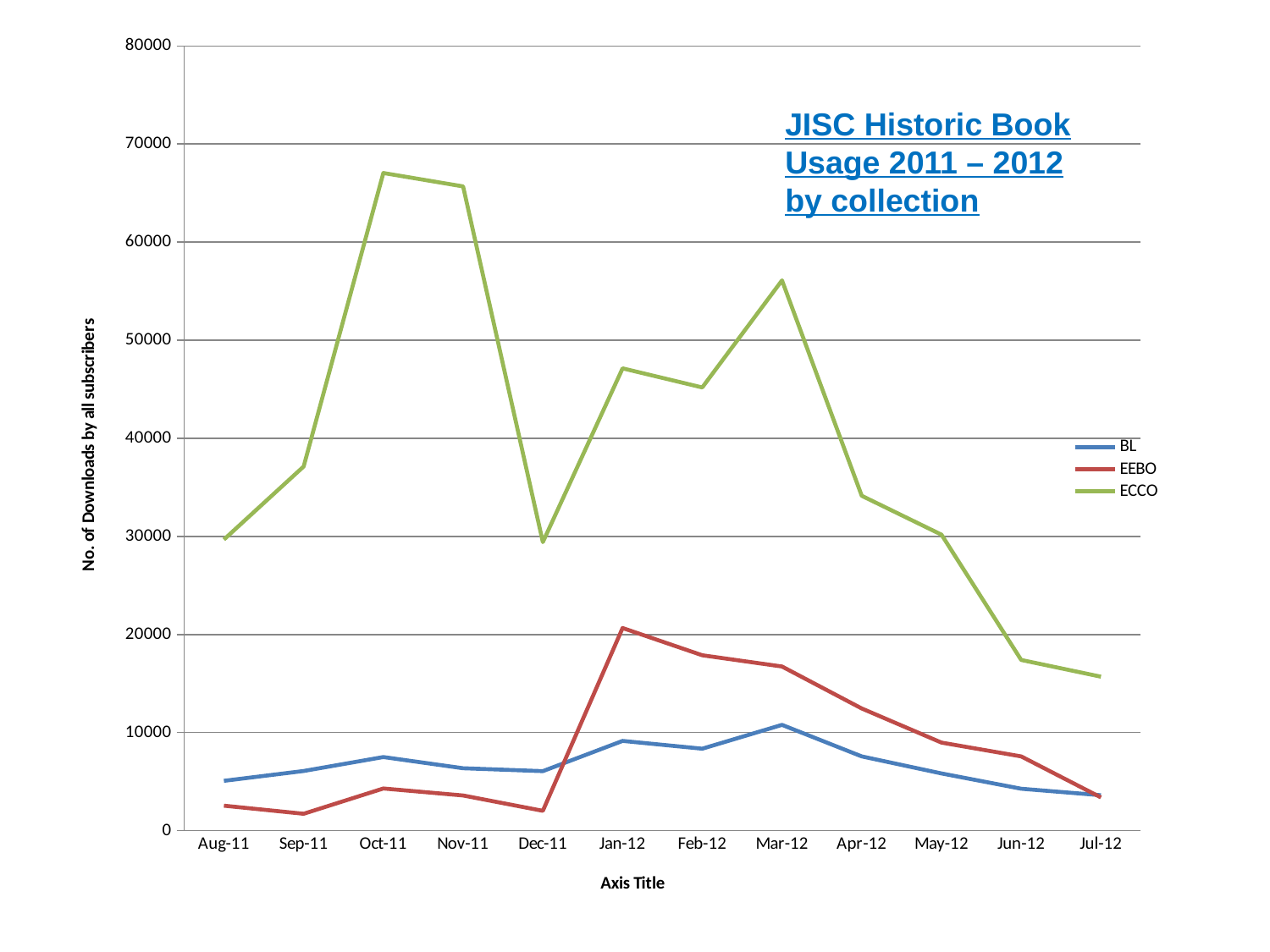

### Chart

| Category | BL | EEBO | ECCO |
|---|---|---|---|
| 40756 | 5079.0 | 2546.0 | 29673.0 |
| 40787 | 6081.0 | 1717.0 | 37125.0 |
| 40817 | 7504.0 | 4297.0 | 67046.0 |
| 40848 | 6362.0 | 3584.0 | 65680.0 |
| 40878 | 6065.0 | 2019.0 | 29413.0 |
| 40909 | 9145.0 | 20658.0 | 47132.0 |
| 40940 | 8350.0 | 17879.0 | 45187.0 |
| 40969 | 10785.0 | 16734.0 | 56100.0 |
| 41000 | 7566.0 | 12453.0 | 34137.0 |
| 41030 | 5829.0 | 8975.0 | 30174.0 |
| 41061 | 4270.0 | 7567.0 | 17403.0 |
| 41091 | 3612.0 | 3387.0 | 15693.0 |
JISC Historic Book Usage 2011 – 2012 by collection